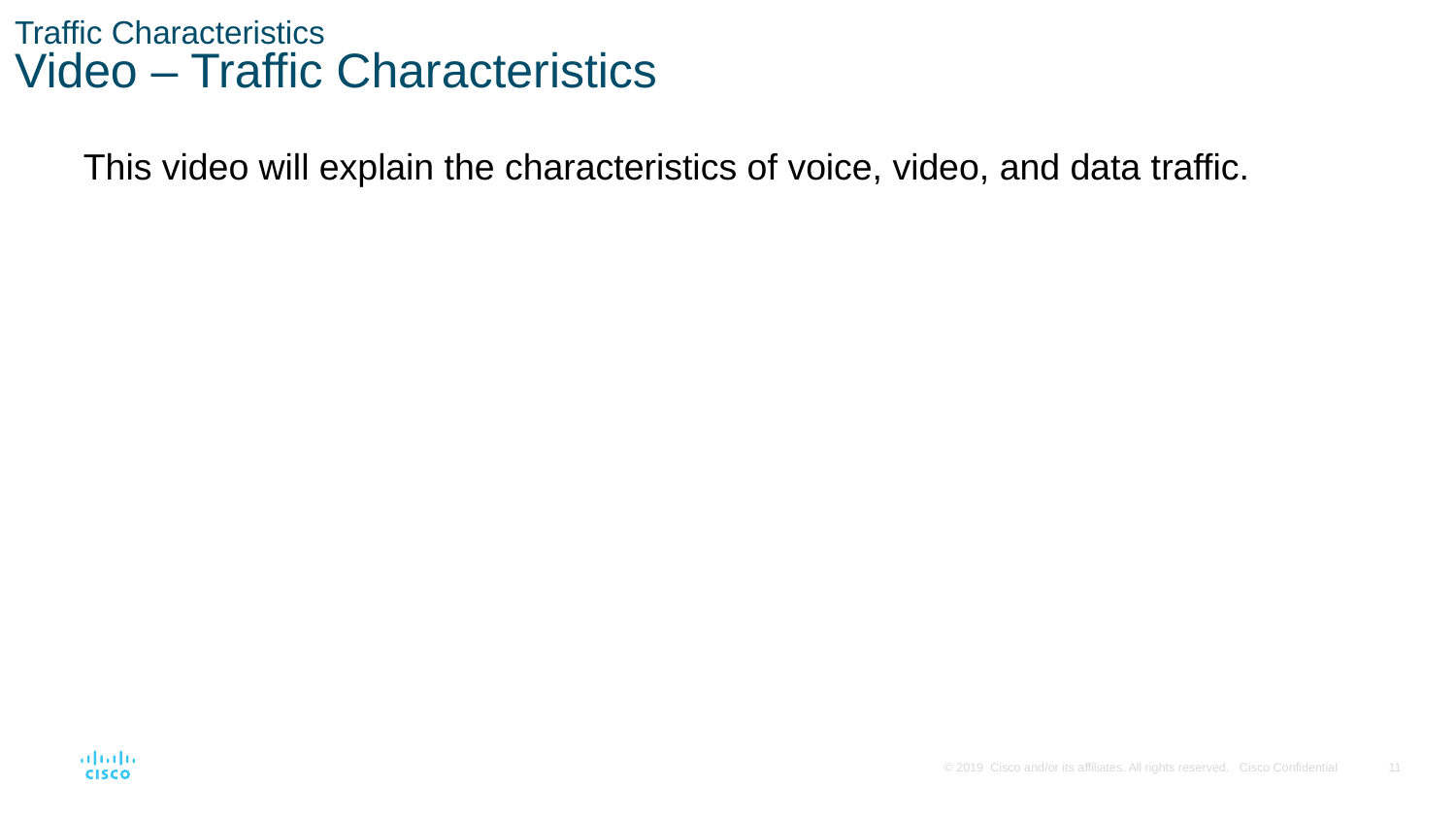

# Traffic Characteristics Video – Traffic Characteristics
This video will explain the characteristics of voice, video, and data traffic.